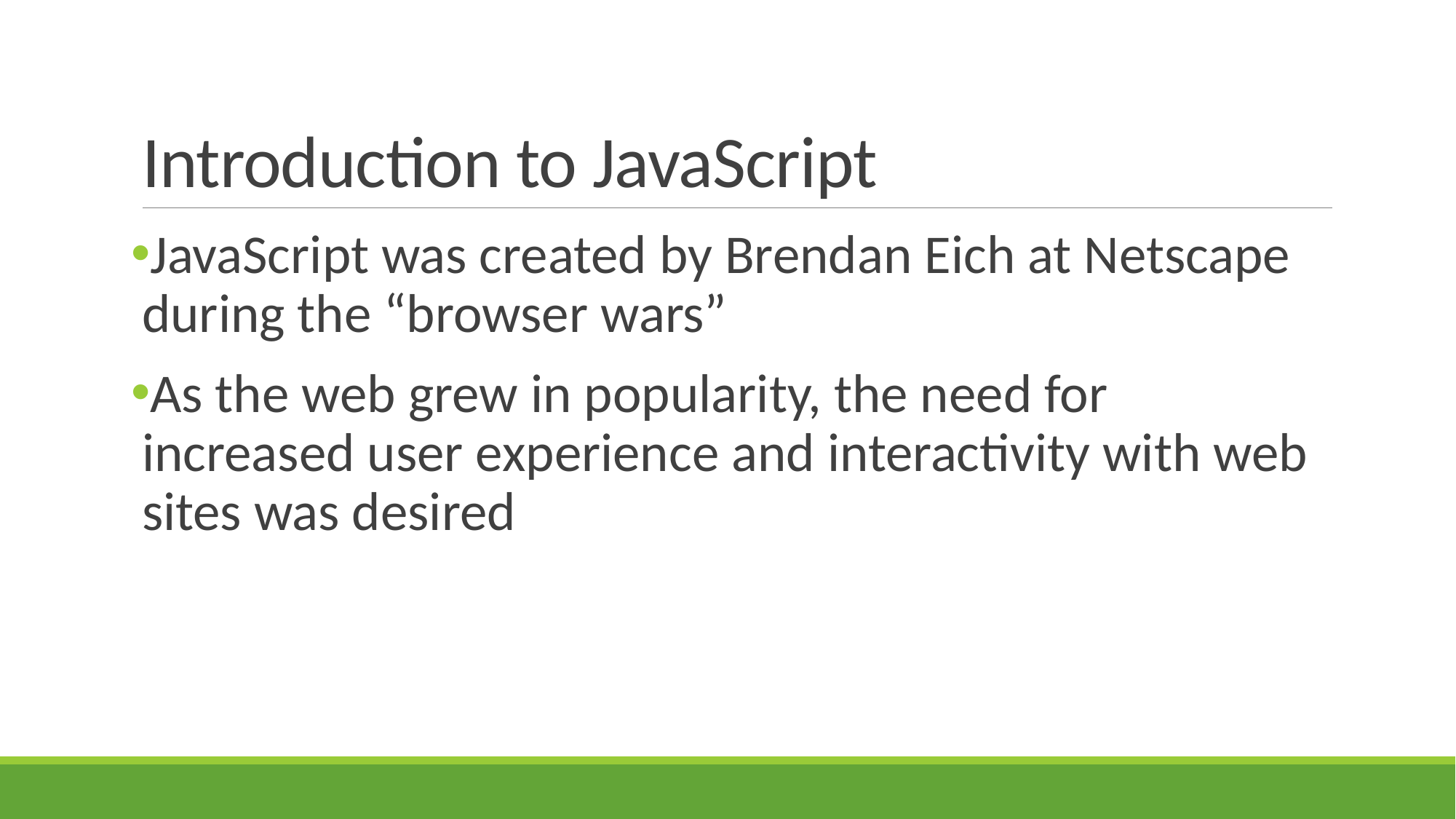

# Introduction to JavaScript
JavaScript was created by Brendan Eich at Netscape during the “browser wars”
As the web grew in popularity, the need for increased user experience and interactivity with web sites was desired